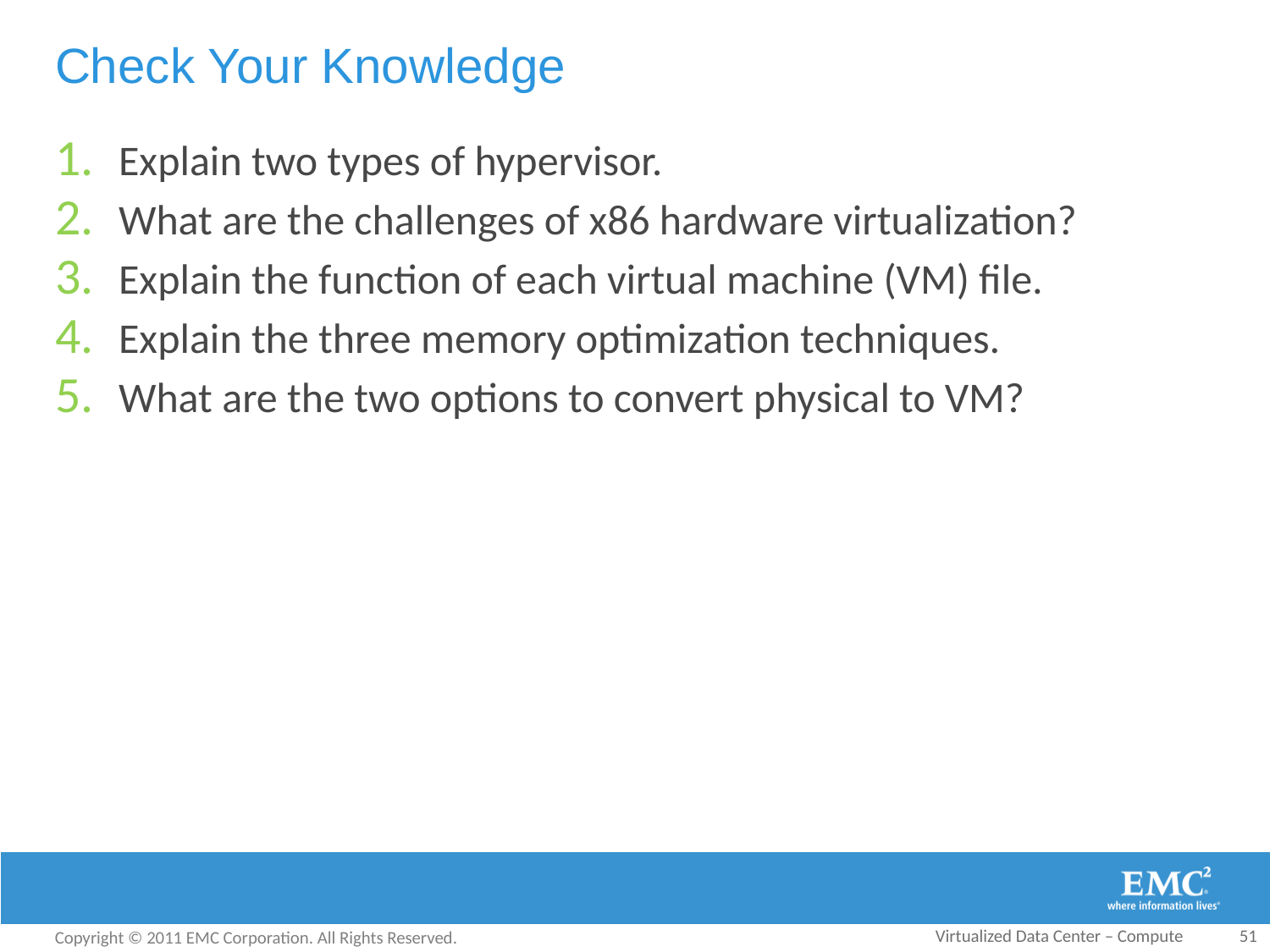

# Check Your Knowledge
Explain two types of hypervisor.
What are the challenges of x86 hardware virtualization?
Explain the function of each virtual machine (VM) file.
Explain the three memory optimization techniques.
What are the two options to convert physical to VM?
Virtualized Data Center – Compute
51